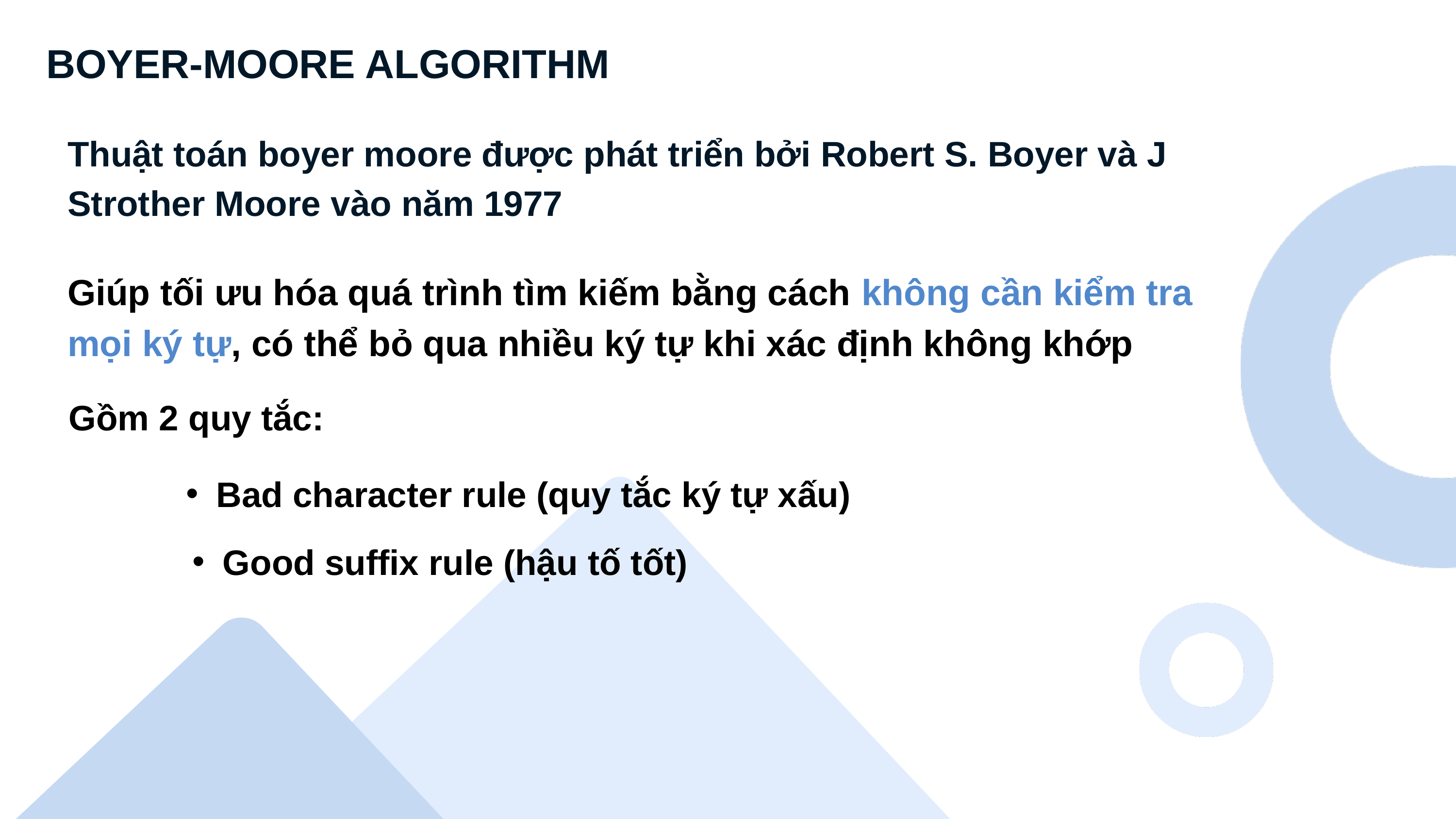

BOYER-MOORE ALGORITHM
Thuật toán boyer moore được phát triển bởi Robert S. Boyer và J Strother Moore vào năm 1977

Giúp tối ưu hóa quá trình tìm kiếm bằng cách không cần kiểm tra mọi ký tự, có thể bỏ qua nhiều ký tự khi xác định không khớp
Gồm 2 quy tắc:
Bad character rule (quy tắc ký tự xấu)
Good suffix rule (hậu tố tốt)